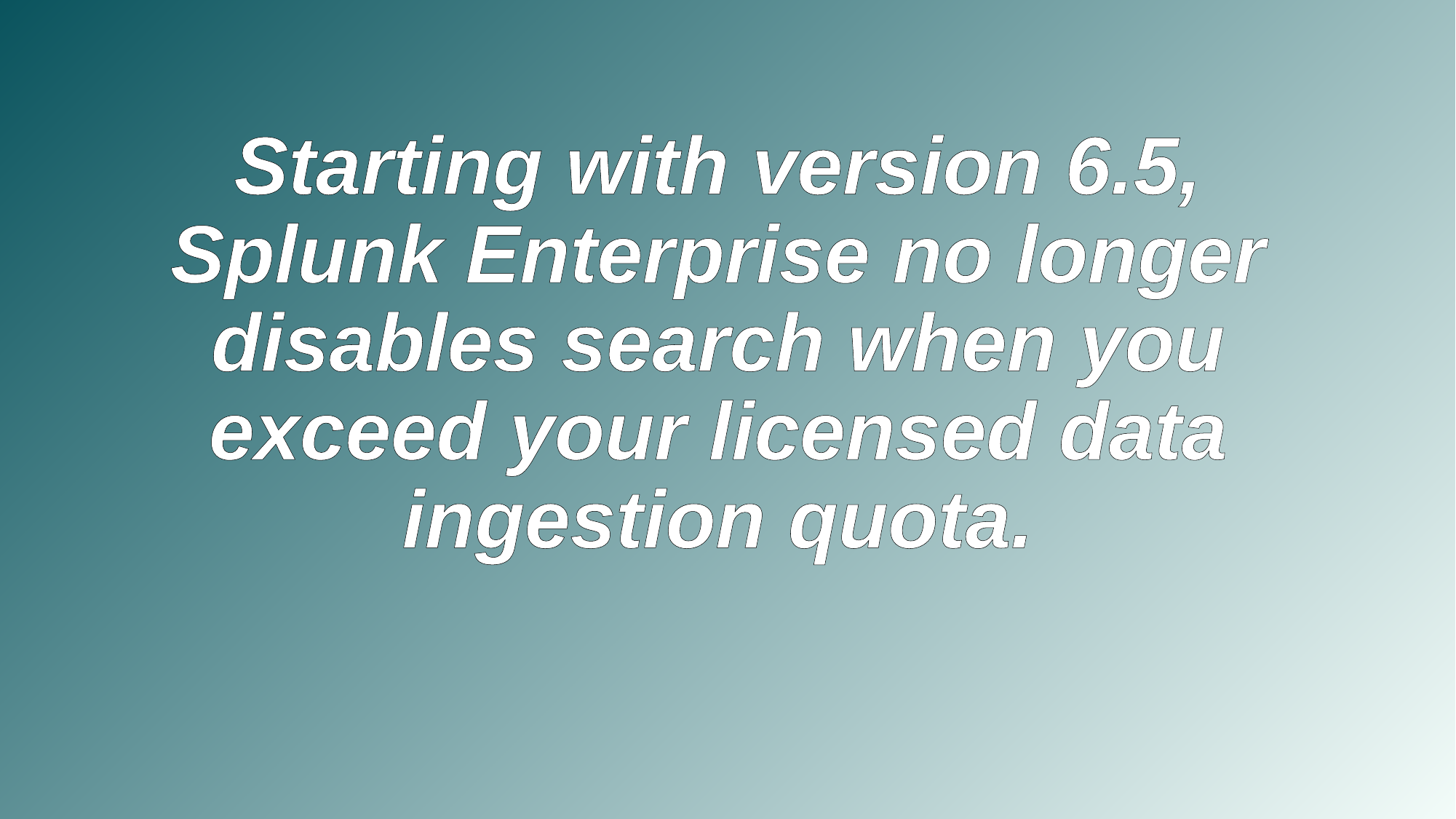

Starting with version 6.5, Splunk Enterprise no longer disables search when you exceed your licensed data ingestion quota.